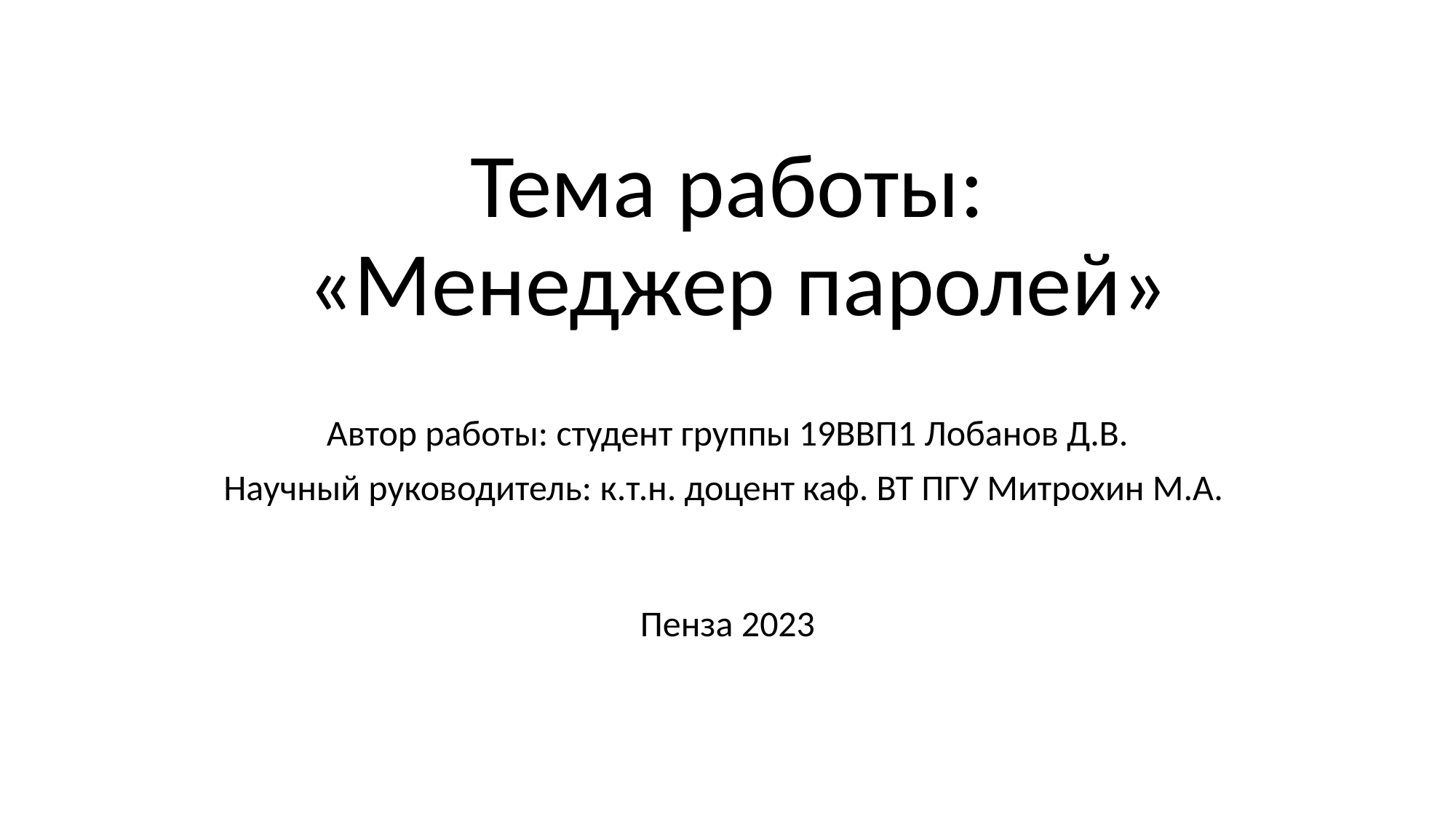

# Тема работы: «Менеджер паролей»
Автор работы: студент группы 19ВВП1 Лобанов Д.В.
Научный руководитель: к.т.н. доцент каф. ВТ ПГУ Митрохин М.А.
Пенза 2023